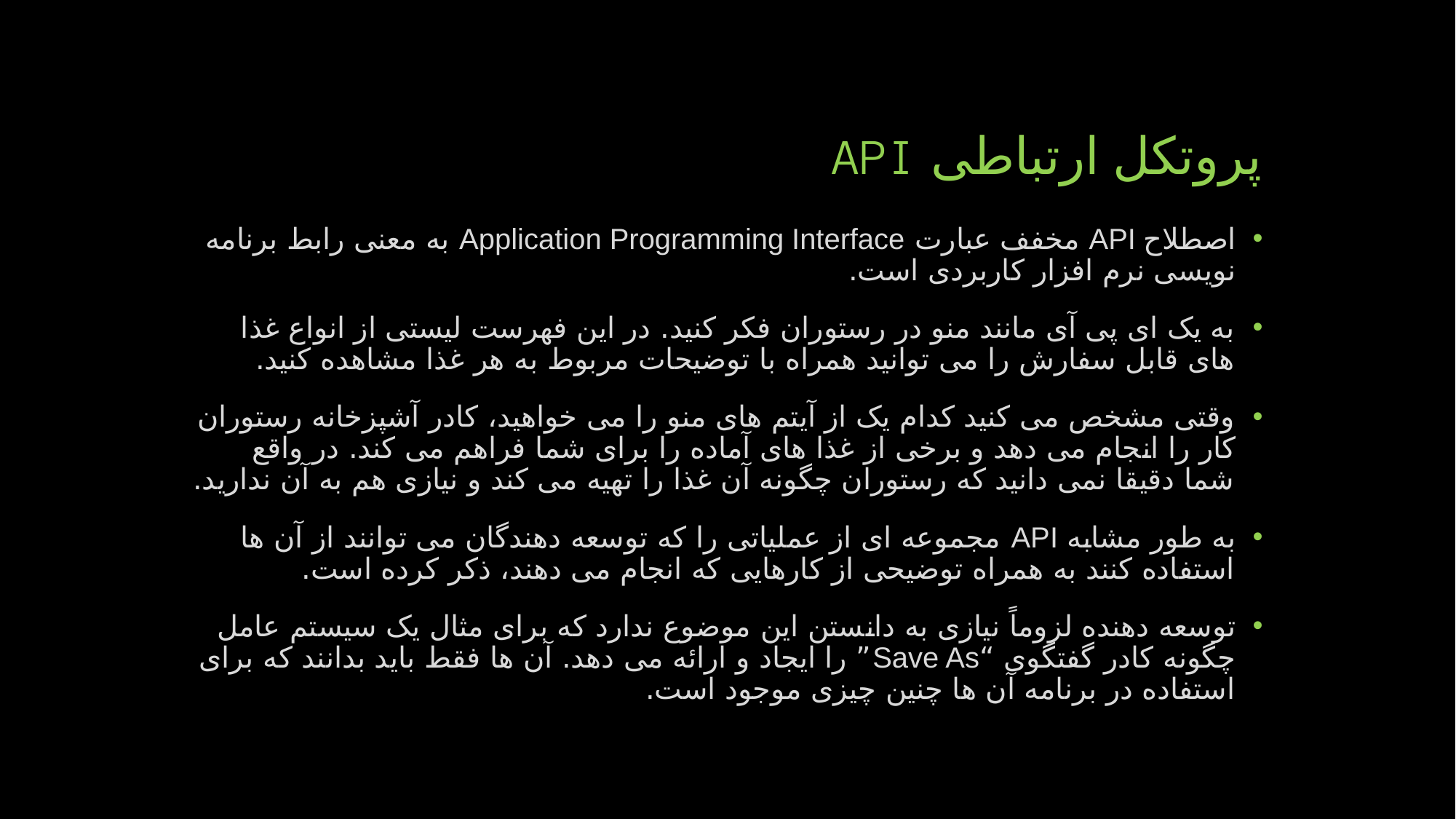

# پروتکل ارتباطی API
اصطلاح API مخفف عبارت Application Programming Interface به معنی رابط برنامه نویسی نرم افزار کاربردی است.
به یک ای پی آی مانند منو در رستوران فکر کنید. در این فهرست لیستی از انواع غذا های قابل سفارش را می توانید همراه با توضیحات مربوط به هر غذا مشاهده کنید.
وقتی مشخص می کنید کدام یک از آیتم های منو را می خواهید، کادر آشپزخانه رستوران کار را انجام می دهد و برخی از غذا های آماده را برای شما فراهم می کند. در واقع شما دقیقا نمی دانید که رستوران چگونه آن غذا را تهیه می کند و نیازی هم به آن ندارید.
به طور مشابه API مجموعه ای از عملیاتی را که توسعه دهندگان می توانند از آن ها استفاده کنند به همراه توضیحی از کارهایی که انجام می دهند، ذکر کرده است.
توسعه دهنده لزوماً نیازی به دانستن این موضوع ندارد که برای مثال یک سیستم عامل چگونه کادر گفتگوی “Save As” را ایجاد و ارائه می دهد. آن ها فقط باید بدانند که برای استفاده در برنامه آن ها چنین چیزی موجود است.